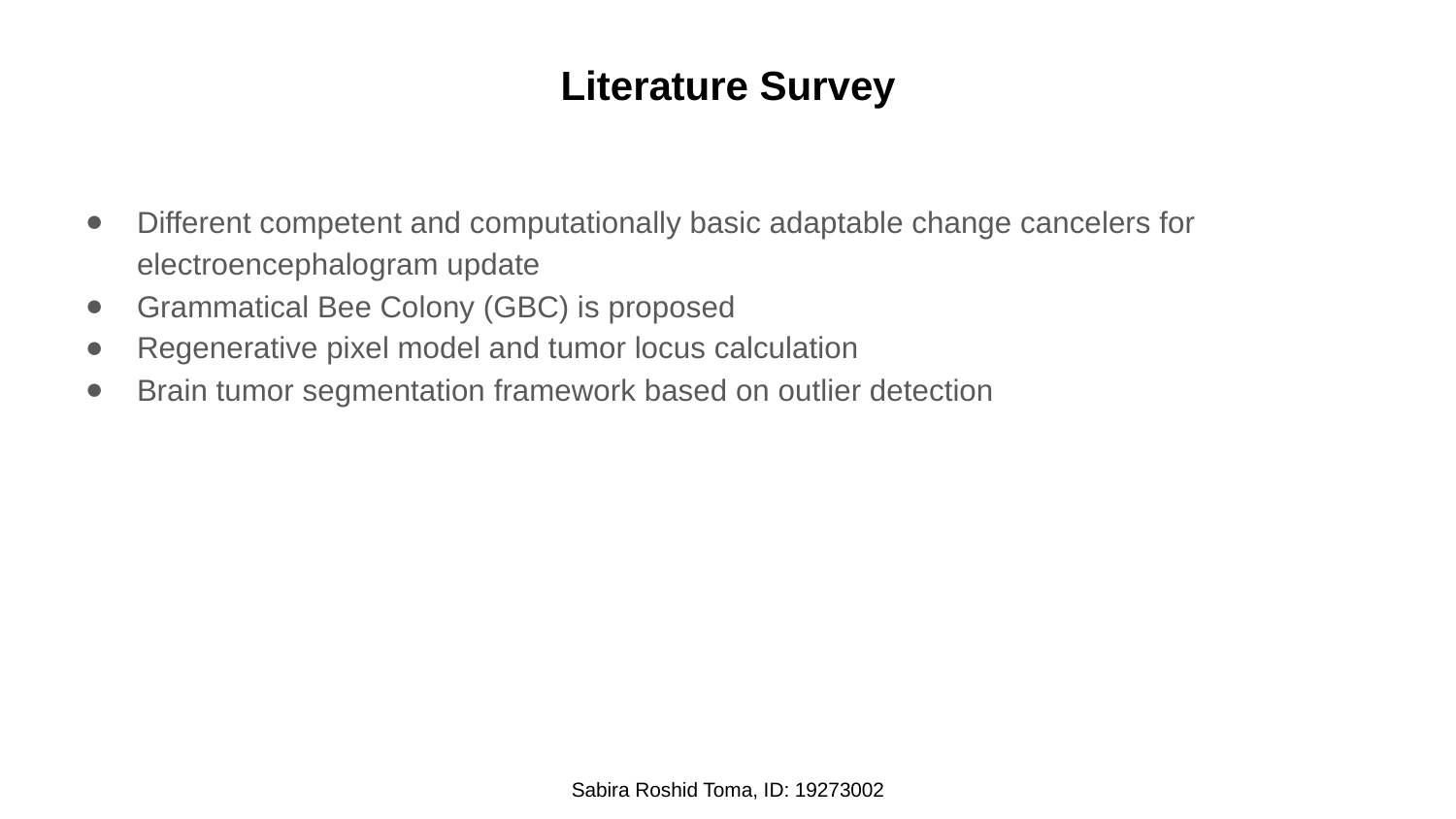

# Literature Survey
Different competent and computationally basic adaptable change cancelers for electroencephalogram update
Grammatical Bee Colony (GBC) is proposed
Regenerative pixel model and tumor locus calculation
Brain tumor segmentation framework based on outlier detection
Sabira Roshid Toma, ID: 19273002